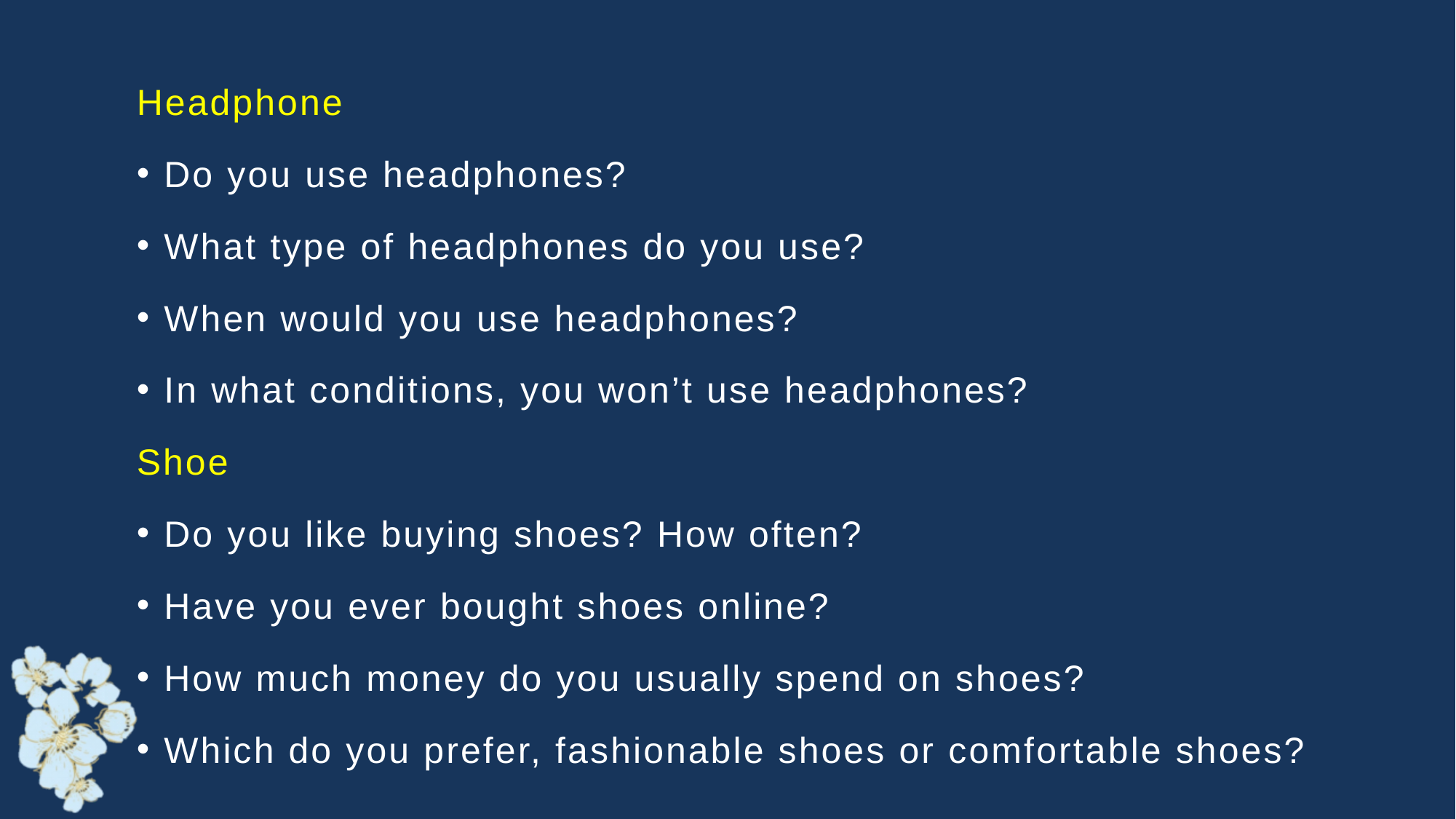

Headphone
Do you use headphones?
What type of headphones do you use?
When would you use headphones?
In what conditions, you won’t use headphones?
Shoe
Do you like buying shoes? How often?
Have you ever bought shoes online?
How much money do you usually spend on shoes?
Which do you prefer, fashionable shoes or comfortable shoes?